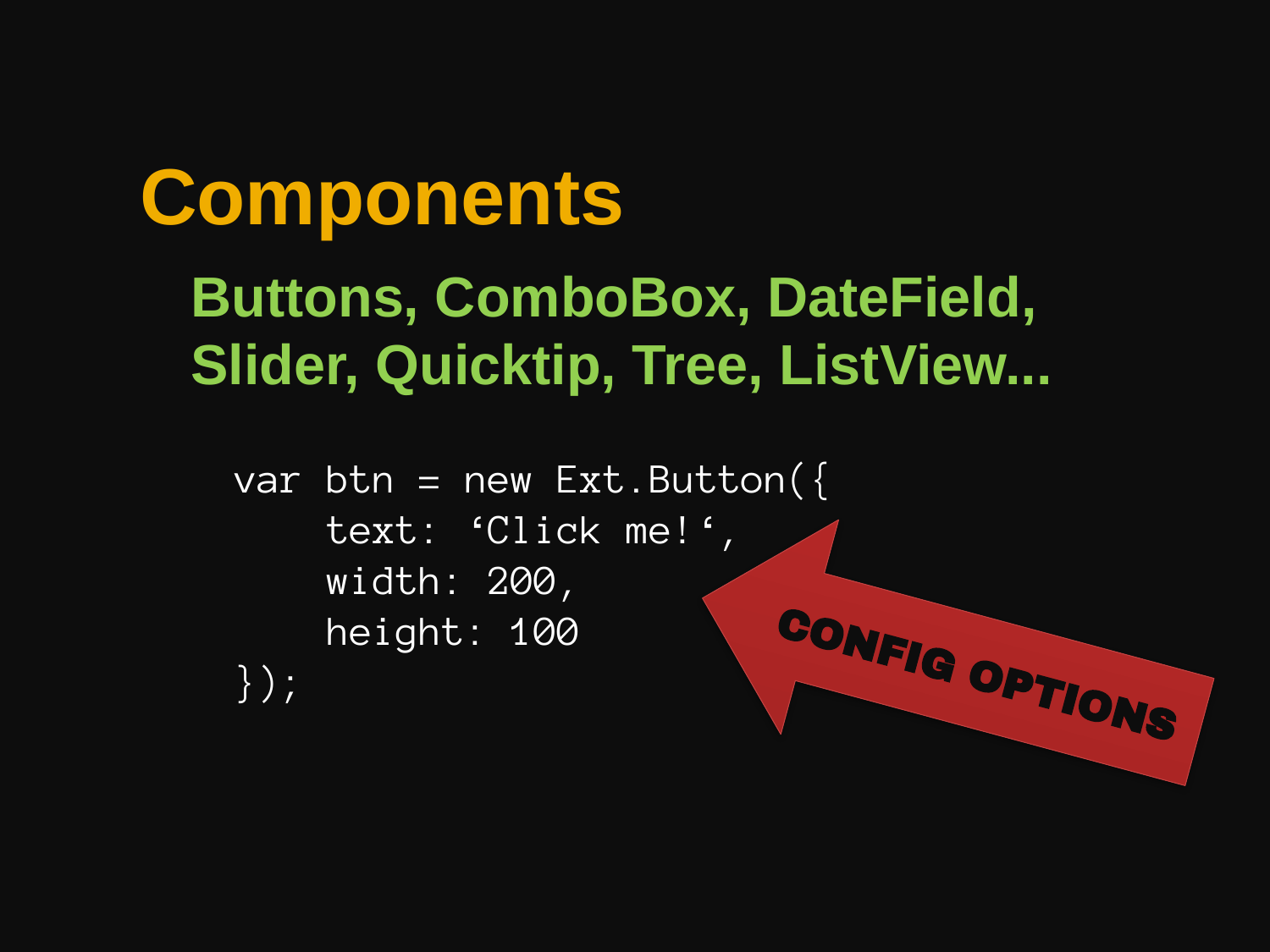

# Components
Buttons, ComboBox, DateField, Slider, Quicktip, Tree, ListView...
var btn = new Ext.Button({
    text: ‘Click me!‘,
    width: 200,
    height: 100
});
CONFIG OPTIONS